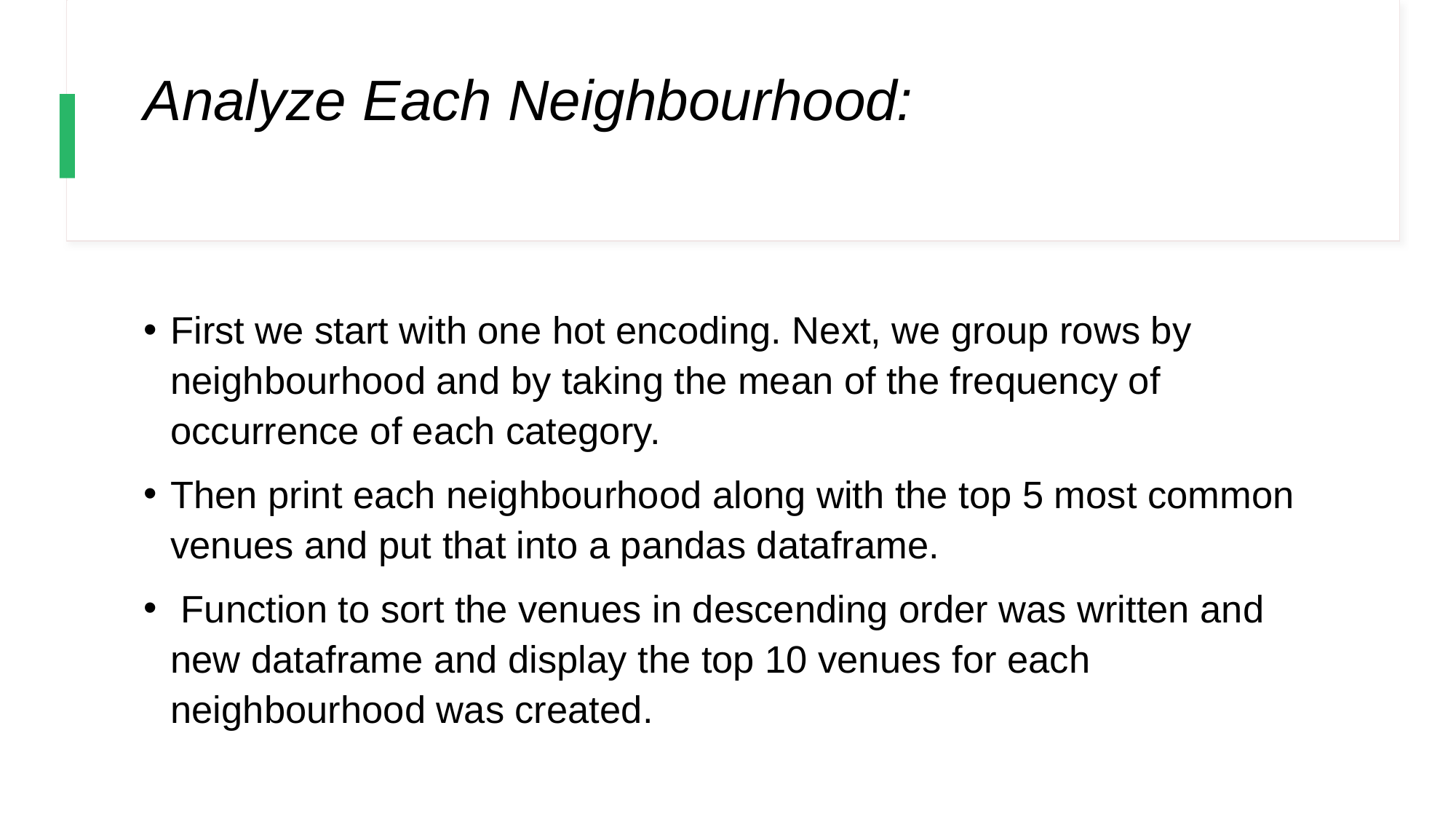

# Analyze Each Neighbourhood:
First we start with one hot encoding. Next, we group rows by neighbourhood and by taking the mean of the frequency of occurrence of each category.
Then print each neighbourhood along with the top 5 most common venues and put that into a pandas dataframe.
 Function to sort the venues in descending order was written and new dataframe and display the top 10 venues for each neighbourhood was created.